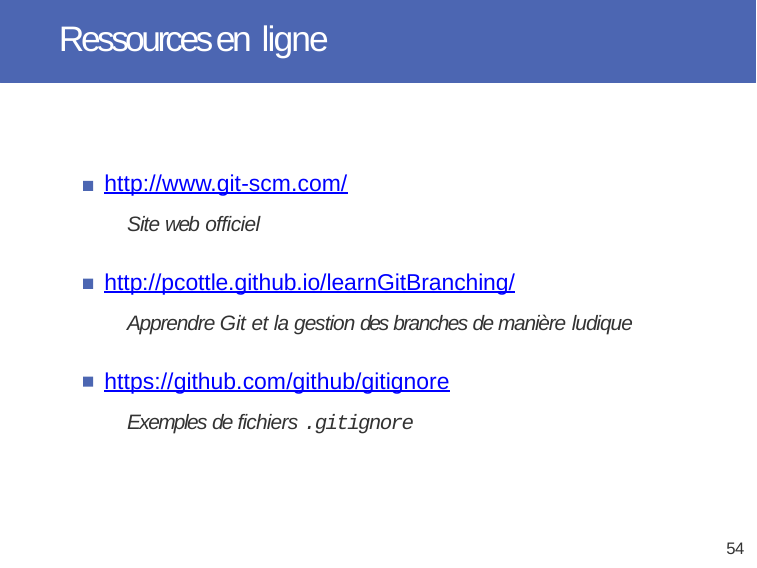

# Ressources en ligne
http://www.git-scm.com/
Site web officiel

http://pcottle.github.io/learnGitBranching/
Apprendre Git et la gestion des branches de manière ludique

https://github.com/github/gitignore
Exemples de fichiers .gitignore

54